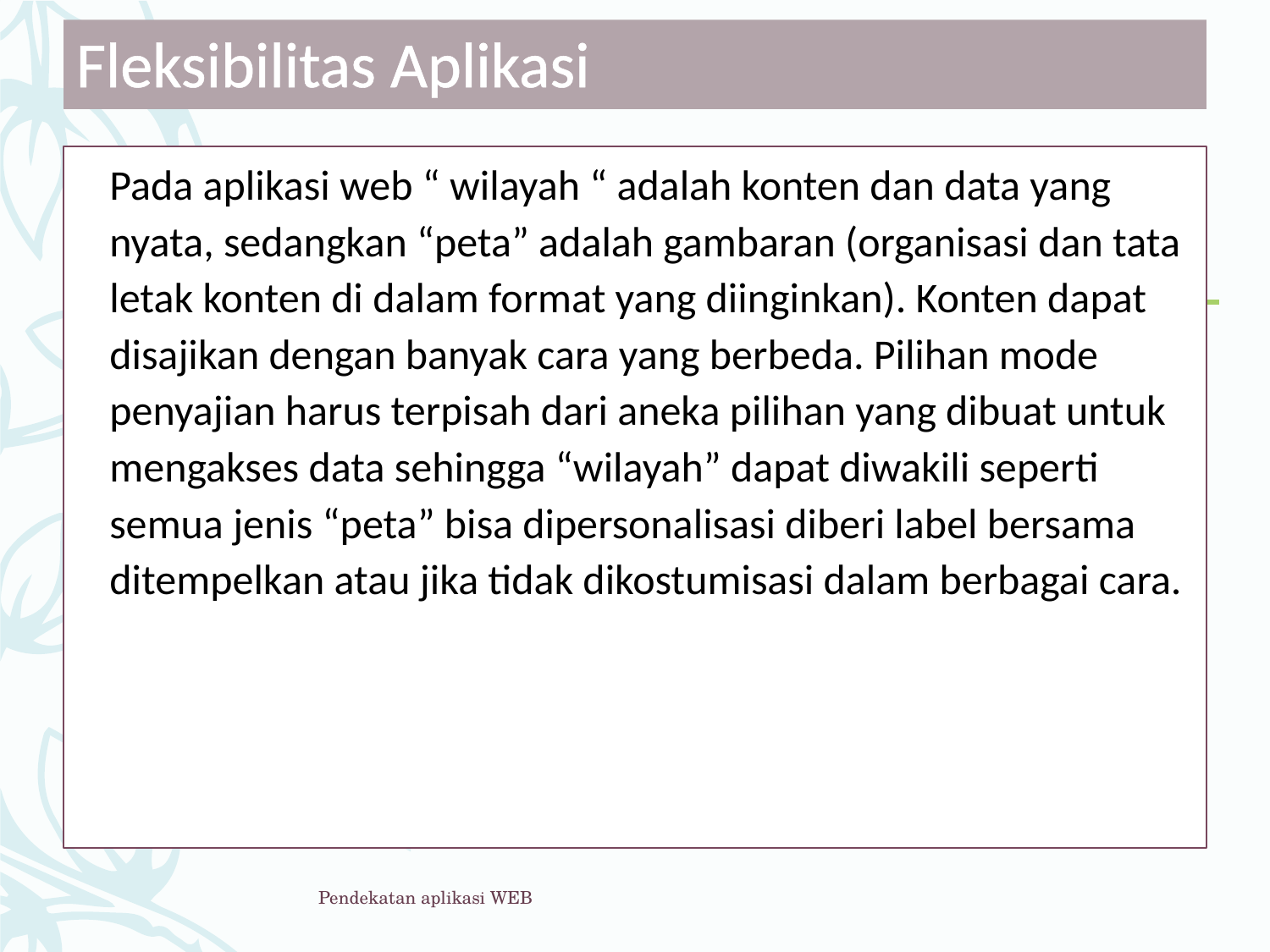

# Fleksibilitas Aplikasi
	Pada aplikasi web “ wilayah “ adalah konten dan data yang nyata, sedangkan “peta” adalah gambaran (organisasi dan tata letak konten di dalam format yang diinginkan). Konten dapat disajikan dengan banyak cara yang berbeda. Pilihan mode penyajian harus terpisah dari aneka pilihan yang dibuat untuk mengakses data sehingga “wilayah” dapat diwakili seperti semua jenis “peta” bisa dipersonalisasi diberi label bersama ditempelkan atau jika tidak dikostumisasi dalam berbagai cara.
Pendekatan aplikasi WEB